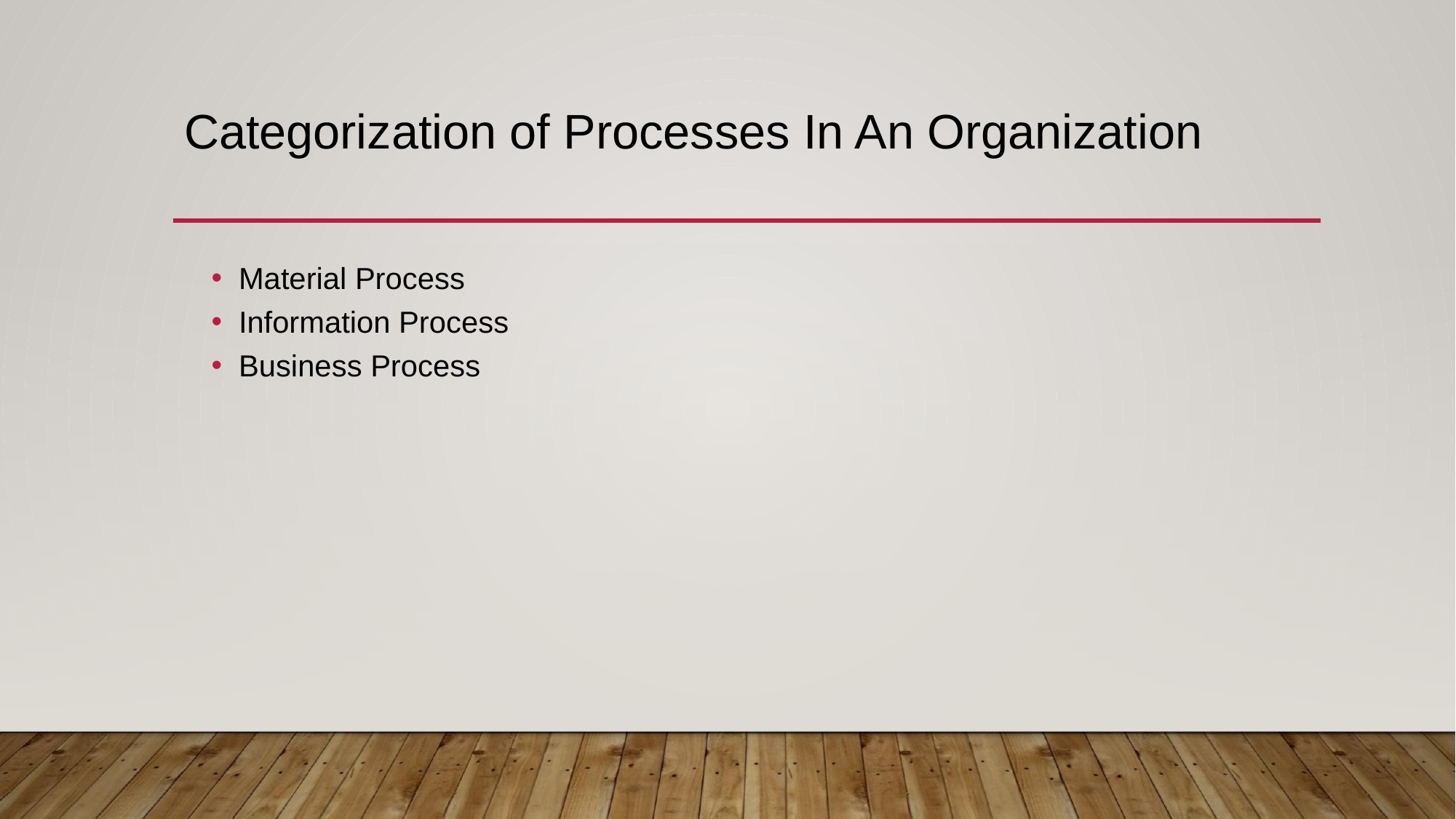

# Categorization of Processes In An Organization
Material Process
Information Process
Business Process